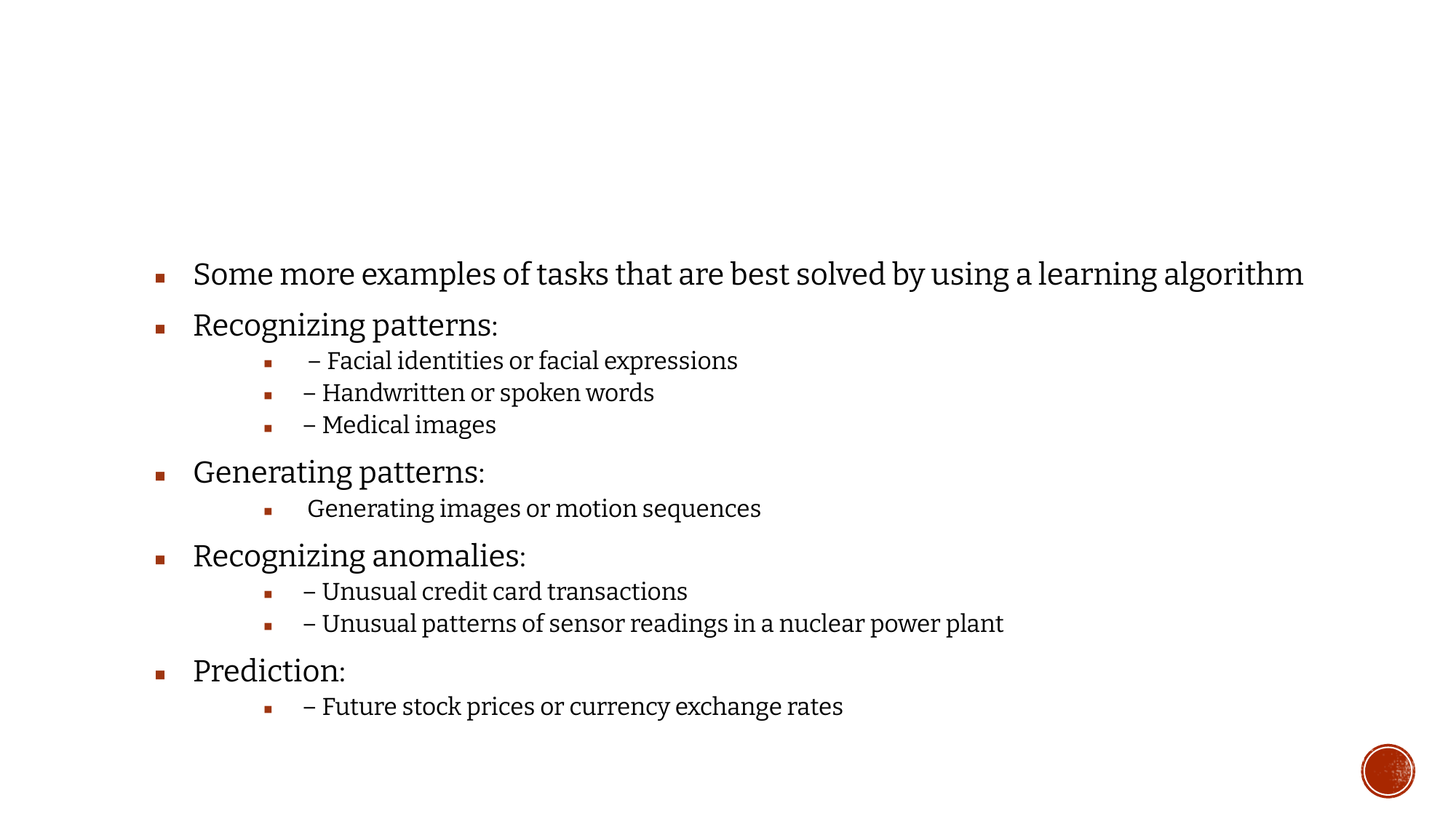

#
Some more examples of tasks that are best solved by using a learning algorithm
Recognizing patterns:
 – Facial identities or facial expressions
– Handwritten or spoken words
– Medical images
Generating patterns:
 Generating images or motion sequences
Recognizing anomalies:
– Unusual credit card transactions
– Unusual patterns of sensor readings in a nuclear power plant
Prediction:
– Future stock prices or currency exchange rates